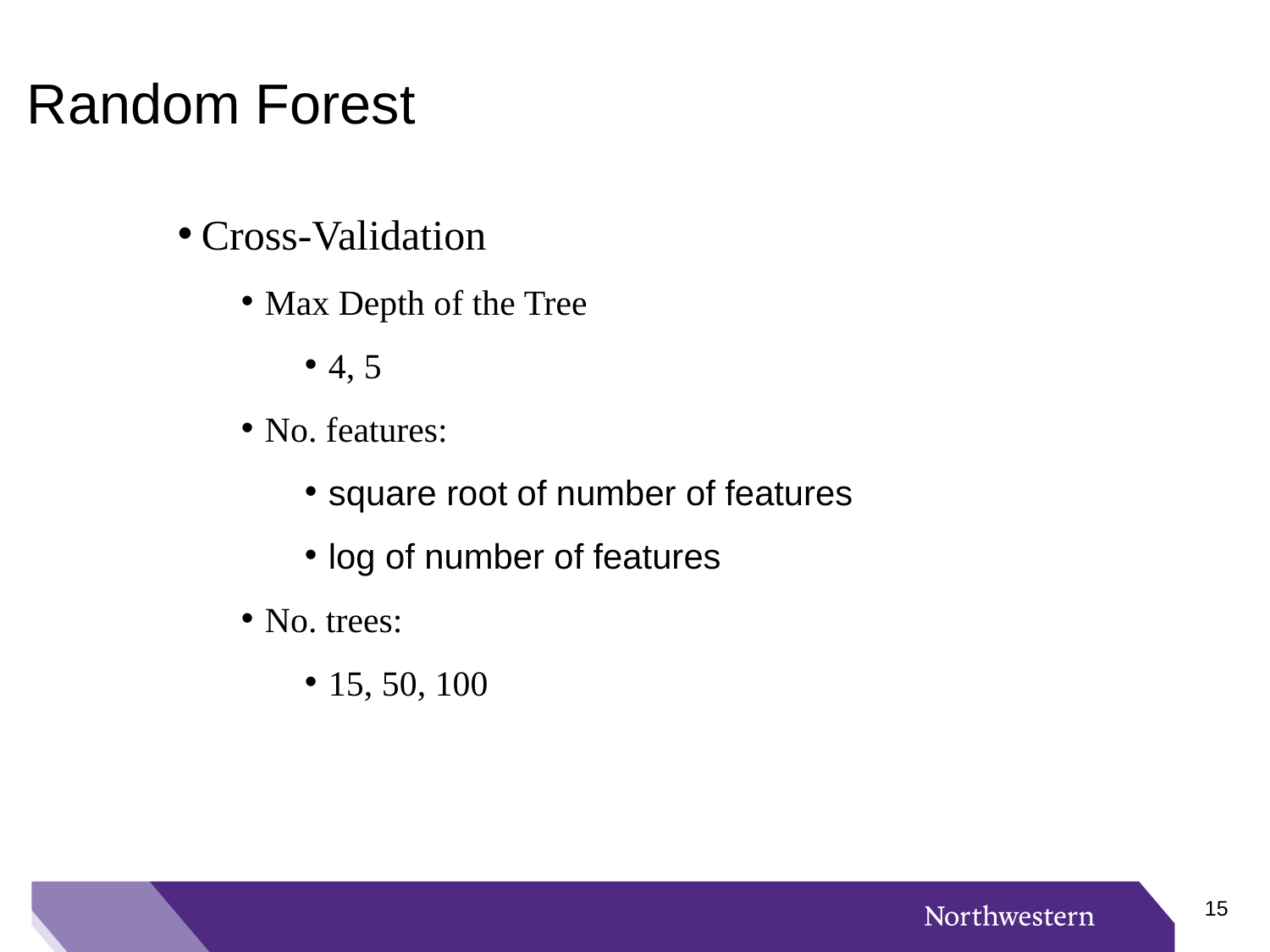

Random Forest
Cross-Validation
Max Depth of the Tree
4, 5
No. features:
square root of number of features
log of number of features
No. trees:
15, 50, 100

15